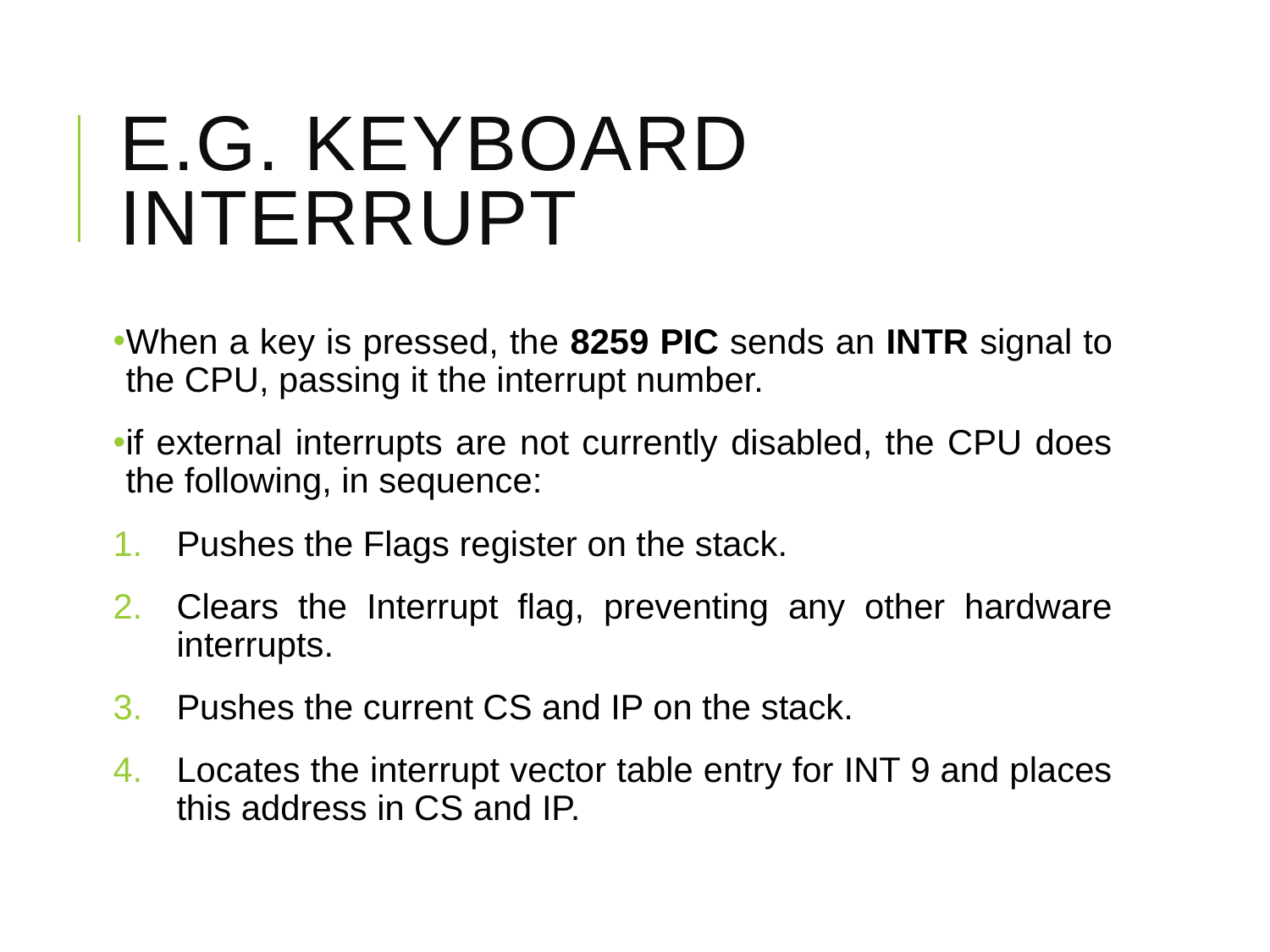

# E.G. keyboard Interrupt
When a key is pressed, the 8259 PIC sends an INTR signal to the CPU, passing it the interrupt number.
if external interrupts are not currently disabled, the CPU does the following, in sequence:
Pushes the Flags register on the stack.
Clears the Interrupt flag, preventing any other hardware interrupts.
Pushes the current CS and IP on the stack.
Locates the interrupt vector table entry for INT 9 and places this address in CS and IP.